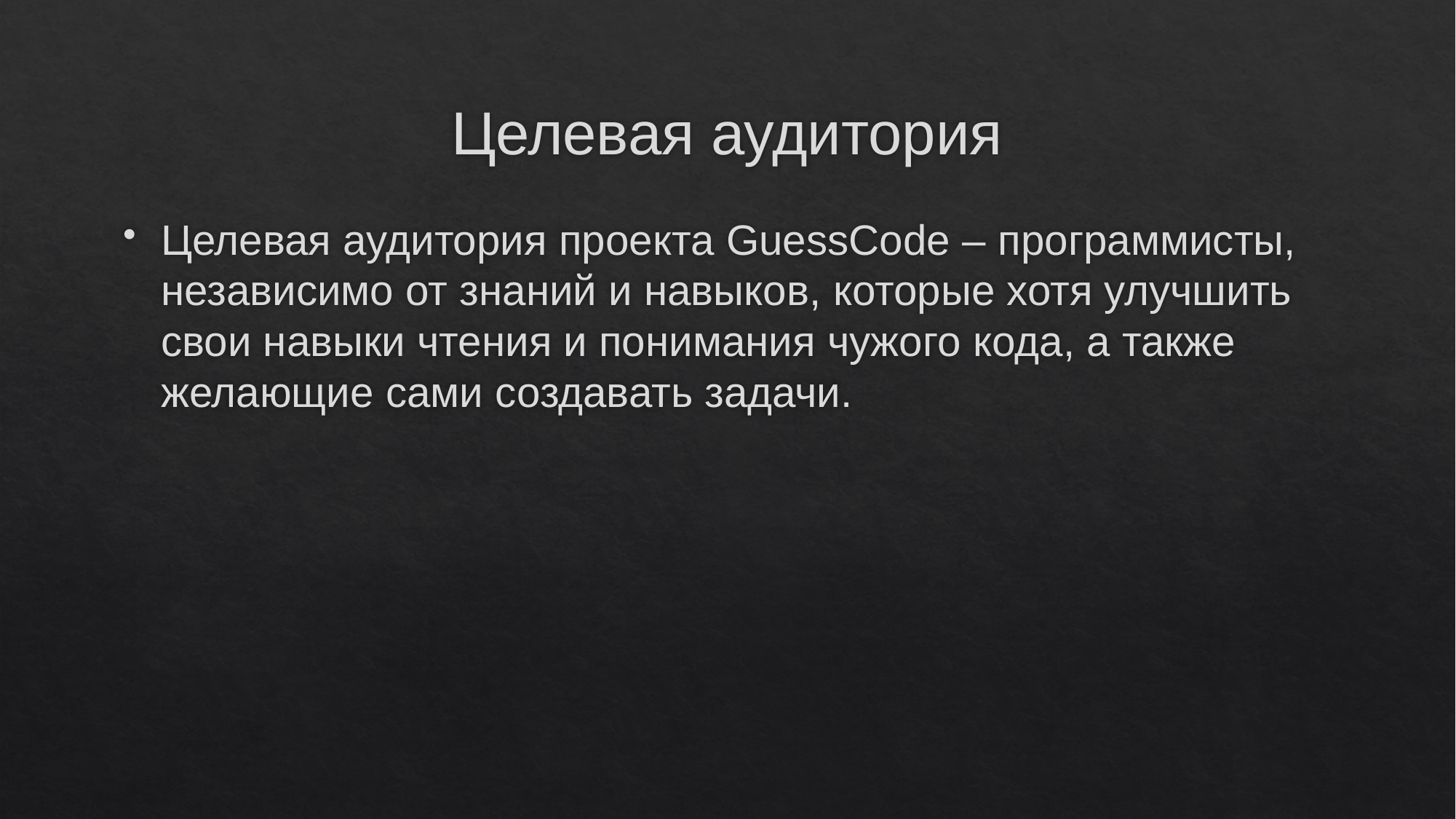

# Целевая аудитория
Целевая аудитория проекта GuessCode – программисты, независимо от знаний и навыков, которые хотя улучшить свои навыки чтения и понимания чужого кода, а также желающие сами создавать задачи.